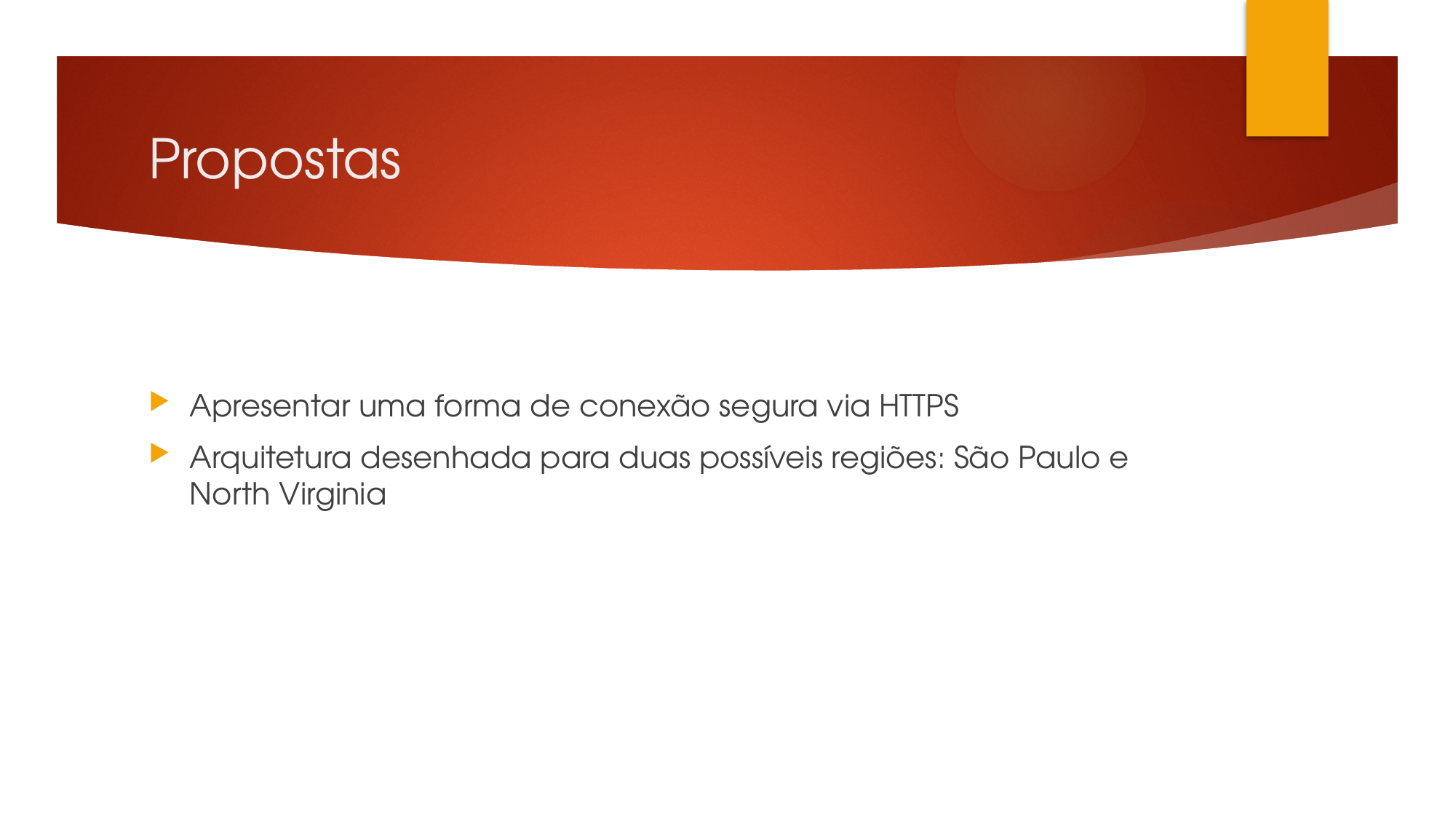

# Propostas
Apresentar uma forma de conexão segura via HTTPS
Arquitetura desenhada para duas possíveis regiões: São Paulo e North Virginia